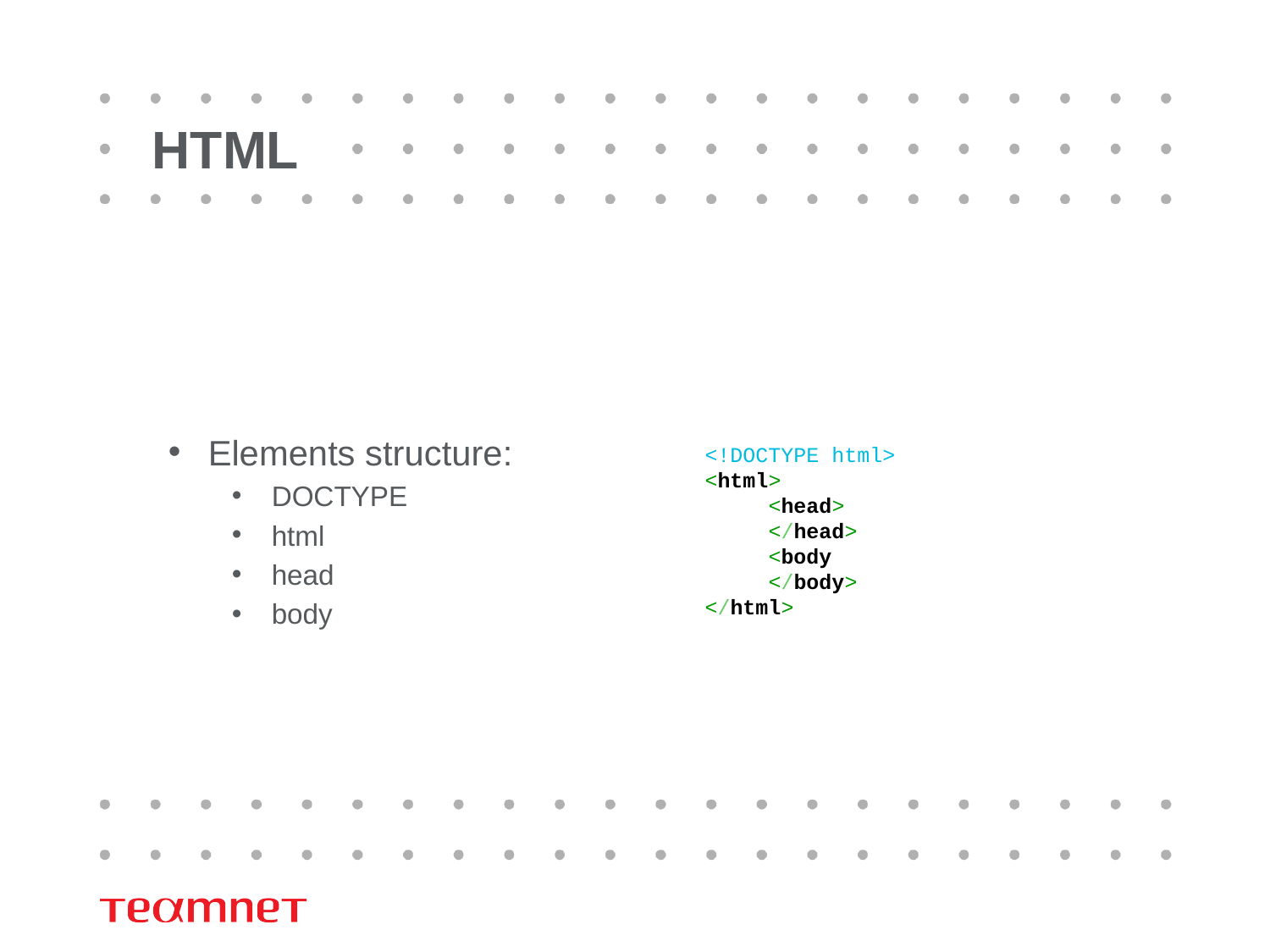

# HTML
Elements structure:
DOCTYPE
html
head
body
<!DOCTYPE html>
<html>
<head>
</head>
<body
</body>
</html>